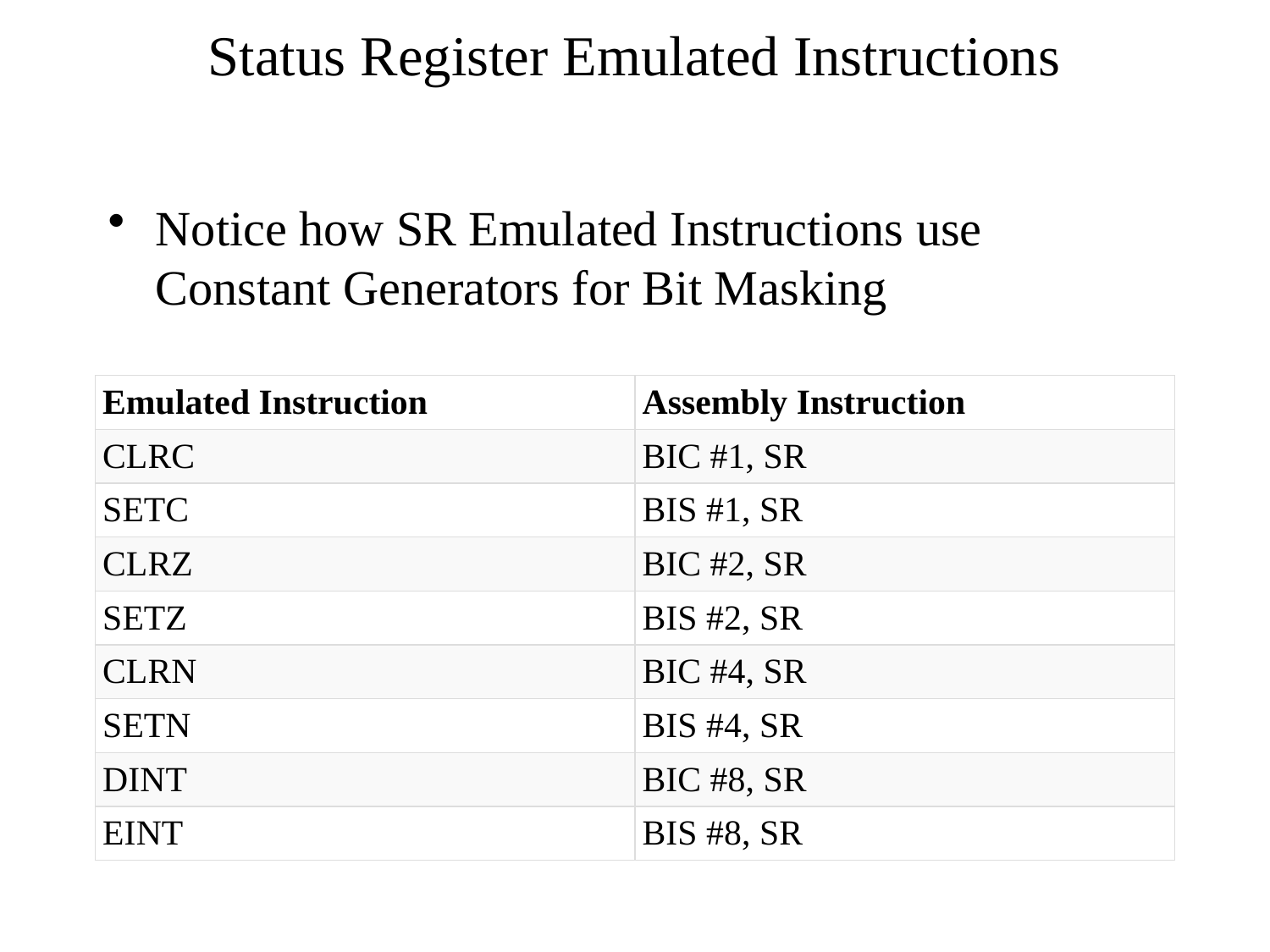

# Status Register Emulated Instructions
Notice how SR Emulated Instructions use Constant Generators for Bit Masking
| Emulated Instruction | Assembly Instruction |
| --- | --- |
| CLRC | BIC #1, SR |
| SETC | BIS #1, SR |
| CLRZ | BIC #2, SR |
| SETZ | BIS #2, SR |
| CLRN | BIC #4, SR |
| SETN | BIS #4, SR |
| DINT | BIC #8, SR |
| EINT | BIS #8, SR |